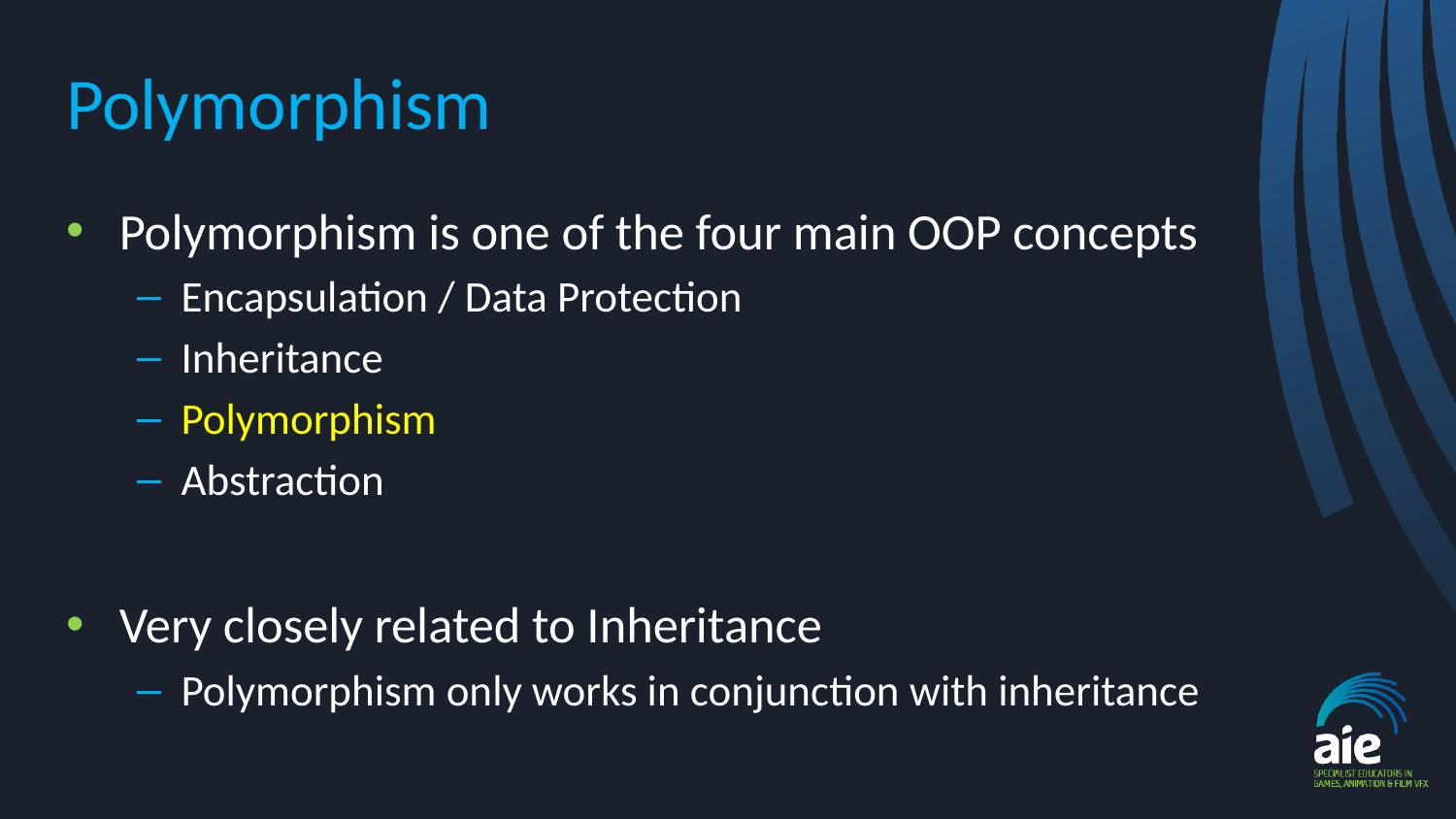

# Polymorphism
Polymorphism is one of the four main OOP concepts
Encapsulation / Data Protection
Inheritance
Polymorphism
Abstraction

Very closely related to Inheritance
Polymorphism only works in conjunction with inheritance